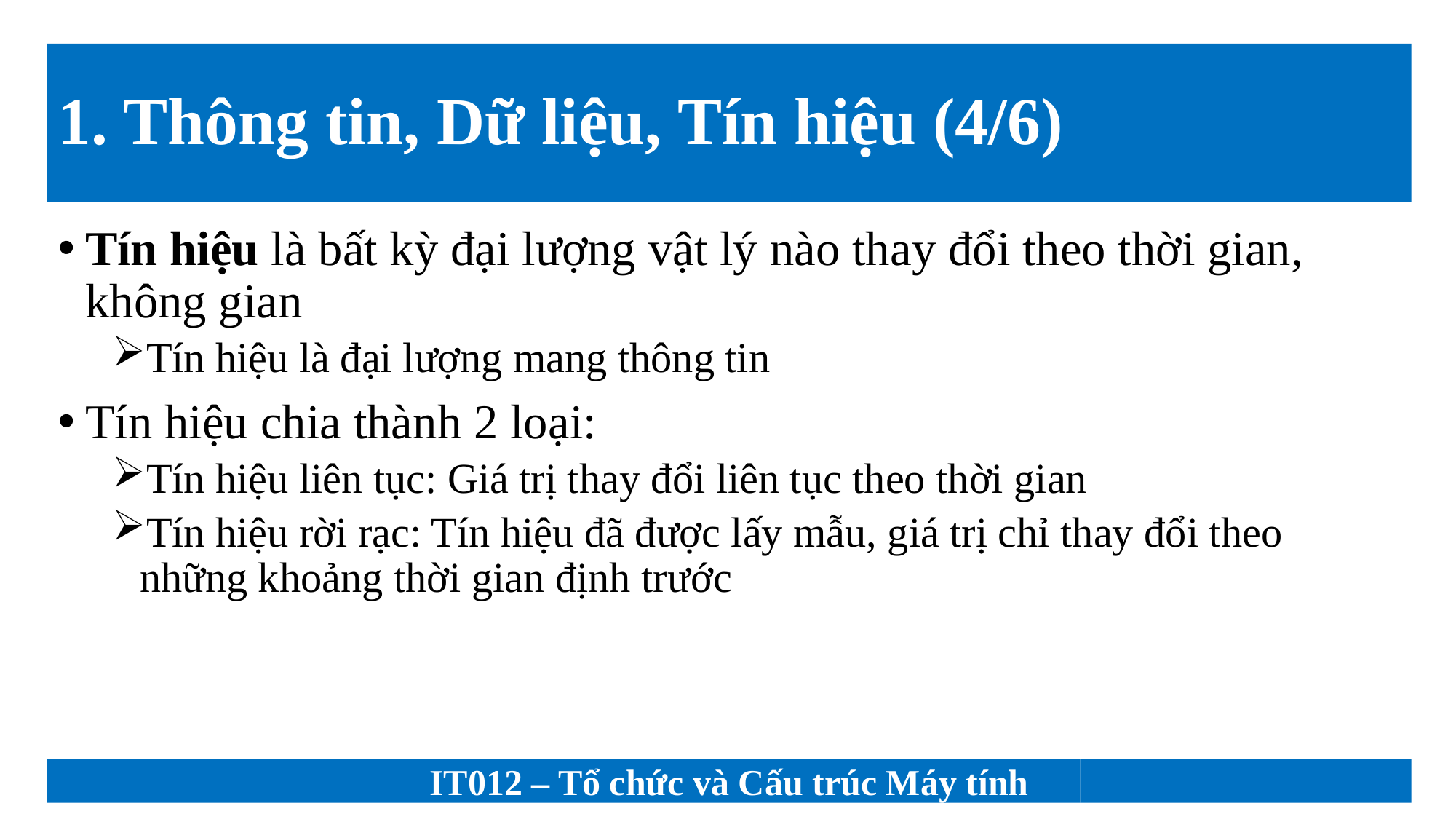

# 1. Thông tin, Dữ liệu, Tín hiệu (4/6)
Tín hiệu là bất kỳ đại lượng vật lý nào thay đổi theo thời gian, không gian
Tín hiệu là đại lượng mang thông tin
Tín hiệu chia thành 2 loại:
Tín hiệu liên tục: Giá trị thay đổi liên tục theo thời gian
Tín hiệu rời rạc: Tín hiệu đã được lấy mẫu, giá trị chỉ thay đổi theo những khoảng thời gian định trước
7